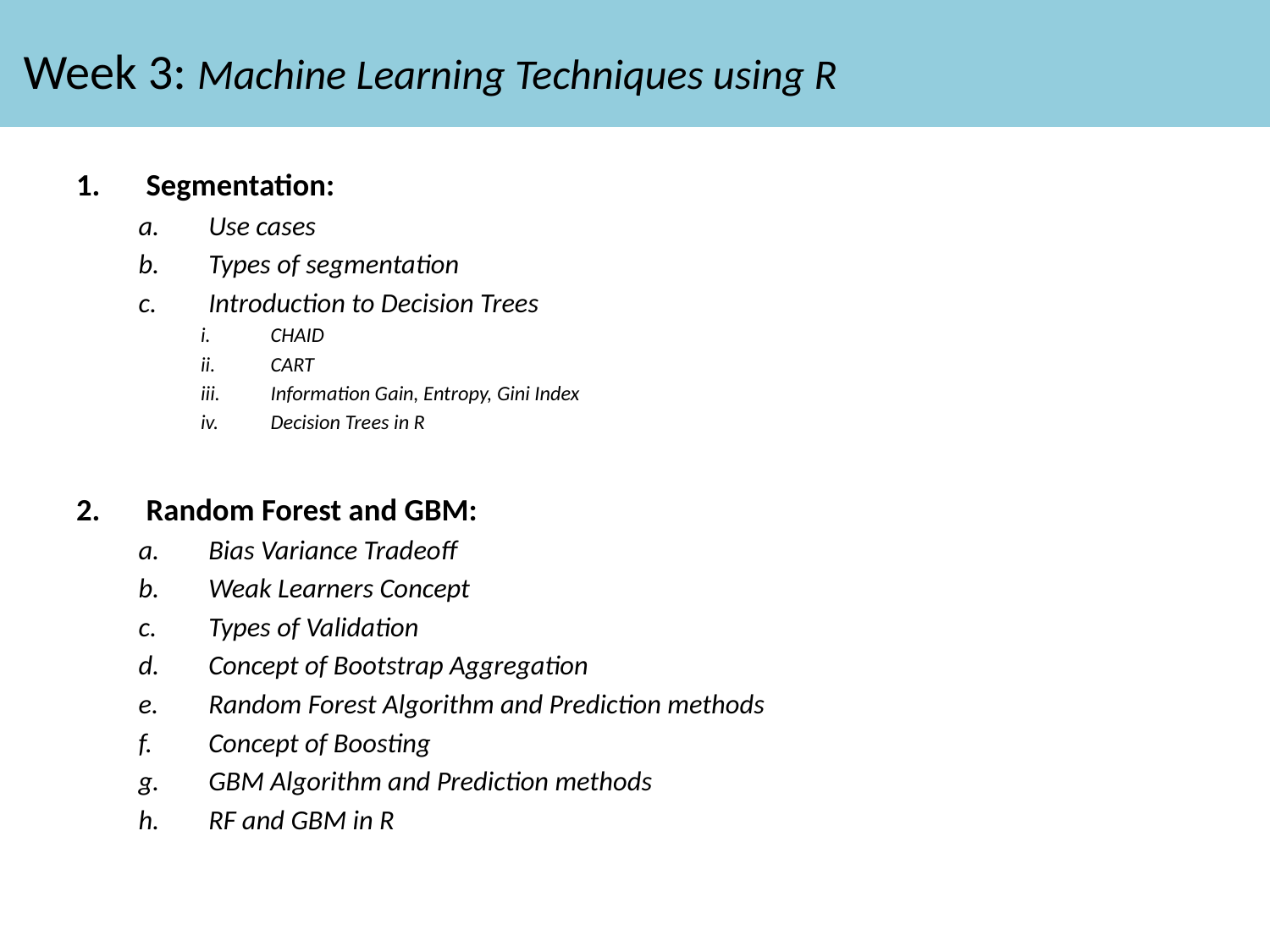

Week 3: Machine Learning Techniques using R
Segmentation:
Use cases
Types of segmentation
Introduction to Decision Trees
CHAID
CART
Information Gain, Entropy, Gini Index
Decision Trees in R
Random Forest and GBM:
Bias Variance Tradeoff
Weak Learners Concept
Types of Validation
Concept of Bootstrap Aggregation
Random Forest Algorithm and Prediction methods
Concept of Boosting
GBM Algorithm and Prediction methods
RF and GBM in R